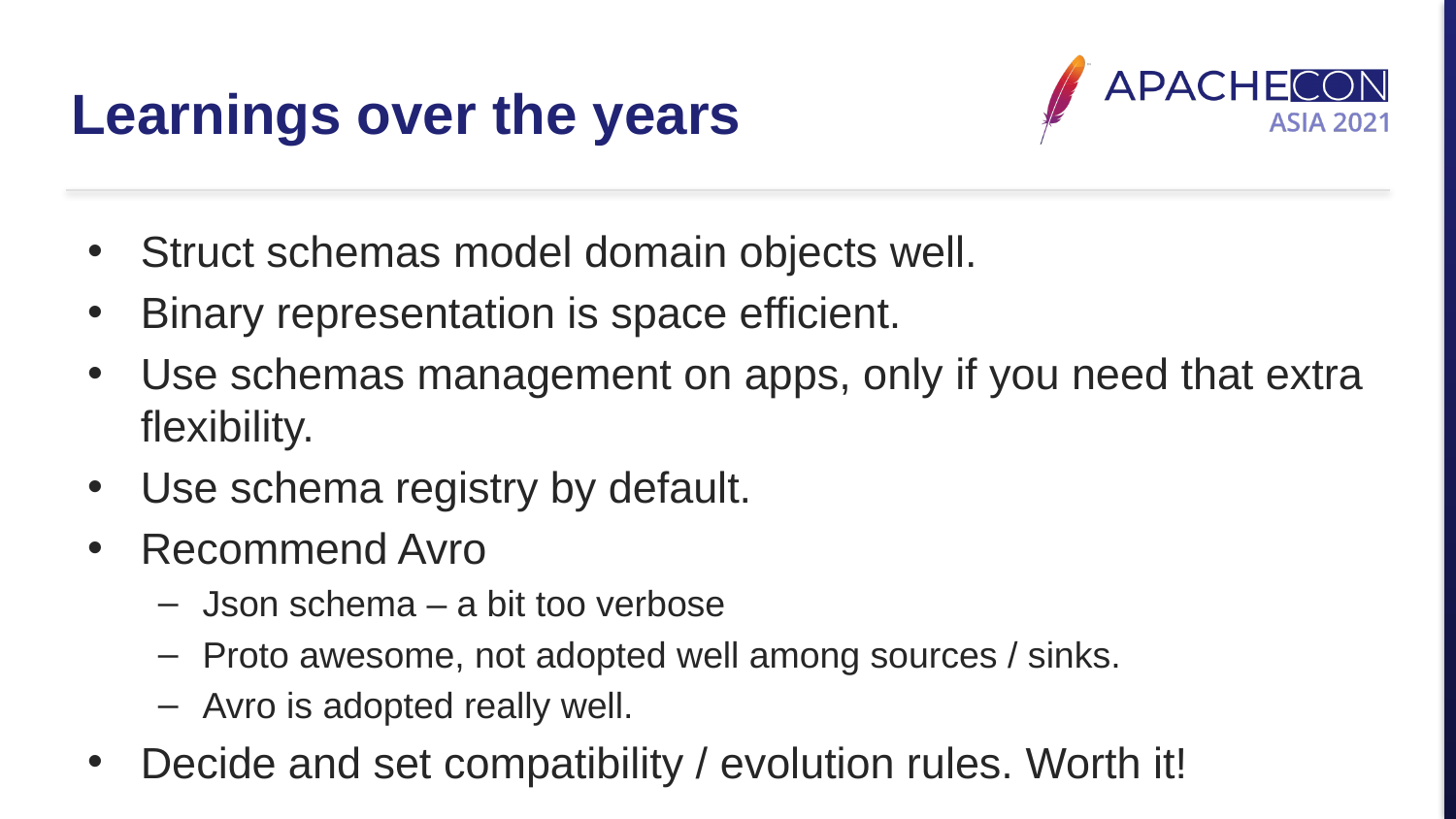

# Learnings over the years
Struct schemas model domain objects well.
Binary representation is space efficient.
Use schemas management on apps, only if you need that extra flexibility.
Use schema registry by default.
Recommend Avro
Json schema – a bit too verbose
Proto awesome, not adopted well among sources / sinks.
Avro is adopted really well.
Decide and set compatibility / evolution rules. Worth it!